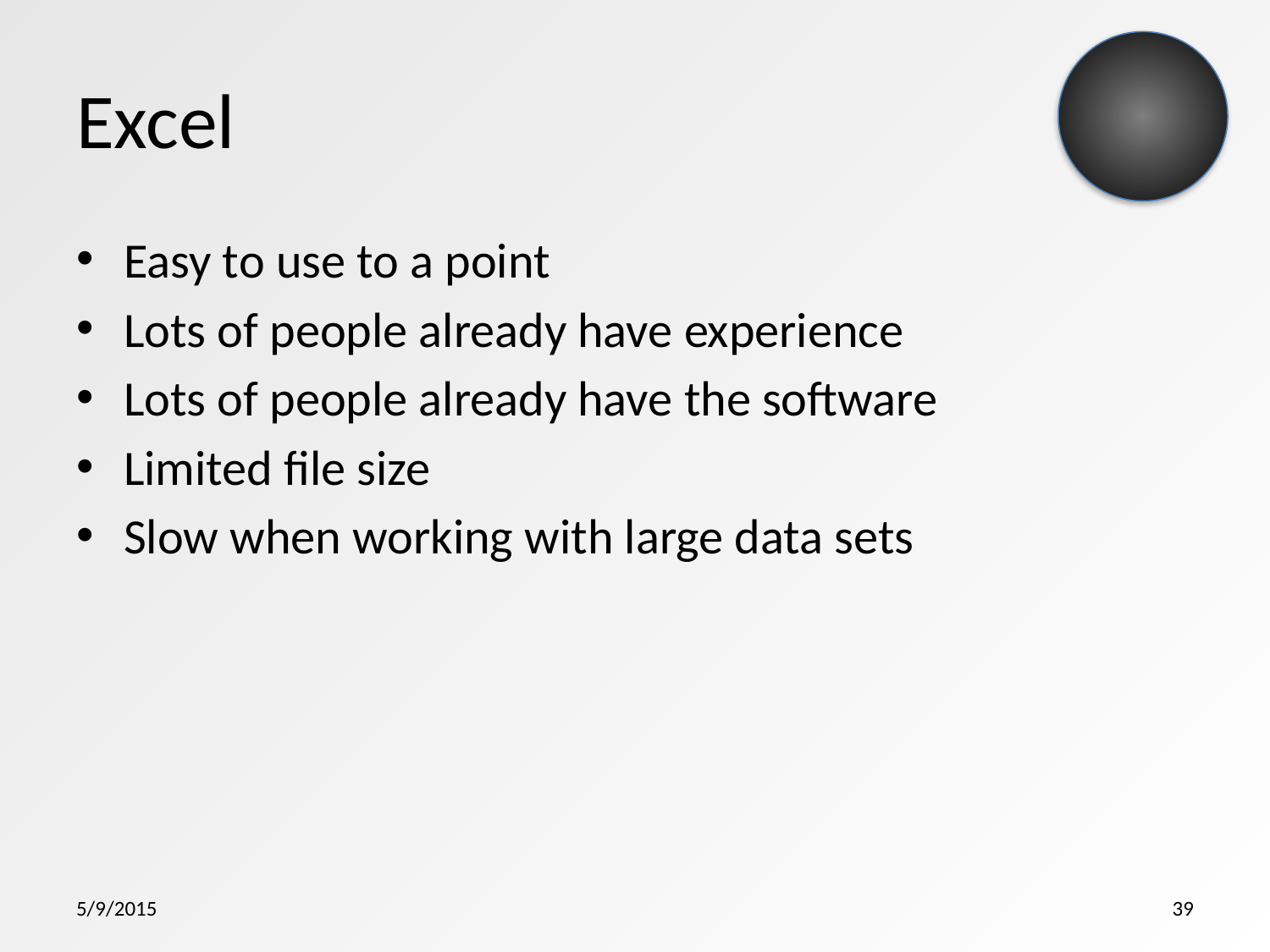

# Excel
Easy to use to a point
Lots of people already have experience
Lots of people already have the software
Limited file size
Slow when working with large data sets

5/9/2015
39